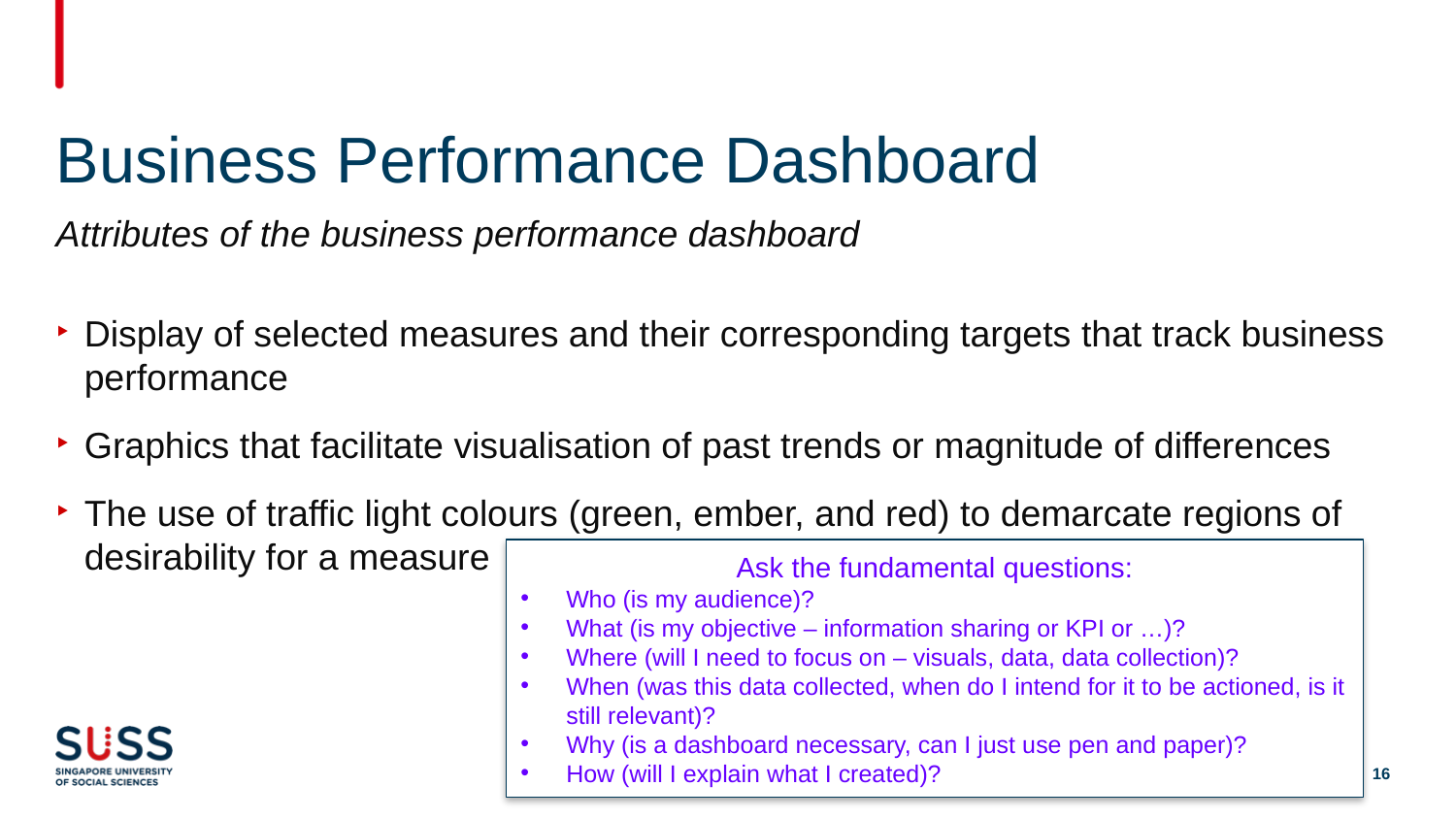

# Business Performance Dashboard
Attributes of the business performance dashboard
Display of selected measures and their corresponding targets that track business performance
Graphics that facilitate visualisation of past trends or magnitude of differences
The use of traffic light colours (green, ember, and red) to demarcate regions of desirability for a measure
Ask the fundamental questions:
Who (is my audience)?
What (is my objective – information sharing or KPI or …)?
Where (will I need to focus on – visuals, data, data collection)?
When (was this data collected, when do I intend for it to be actioned, is it still relevant)?
Why (is a dashboard necessary, can I just use pen and paper)?
How (will I explain what I created)?